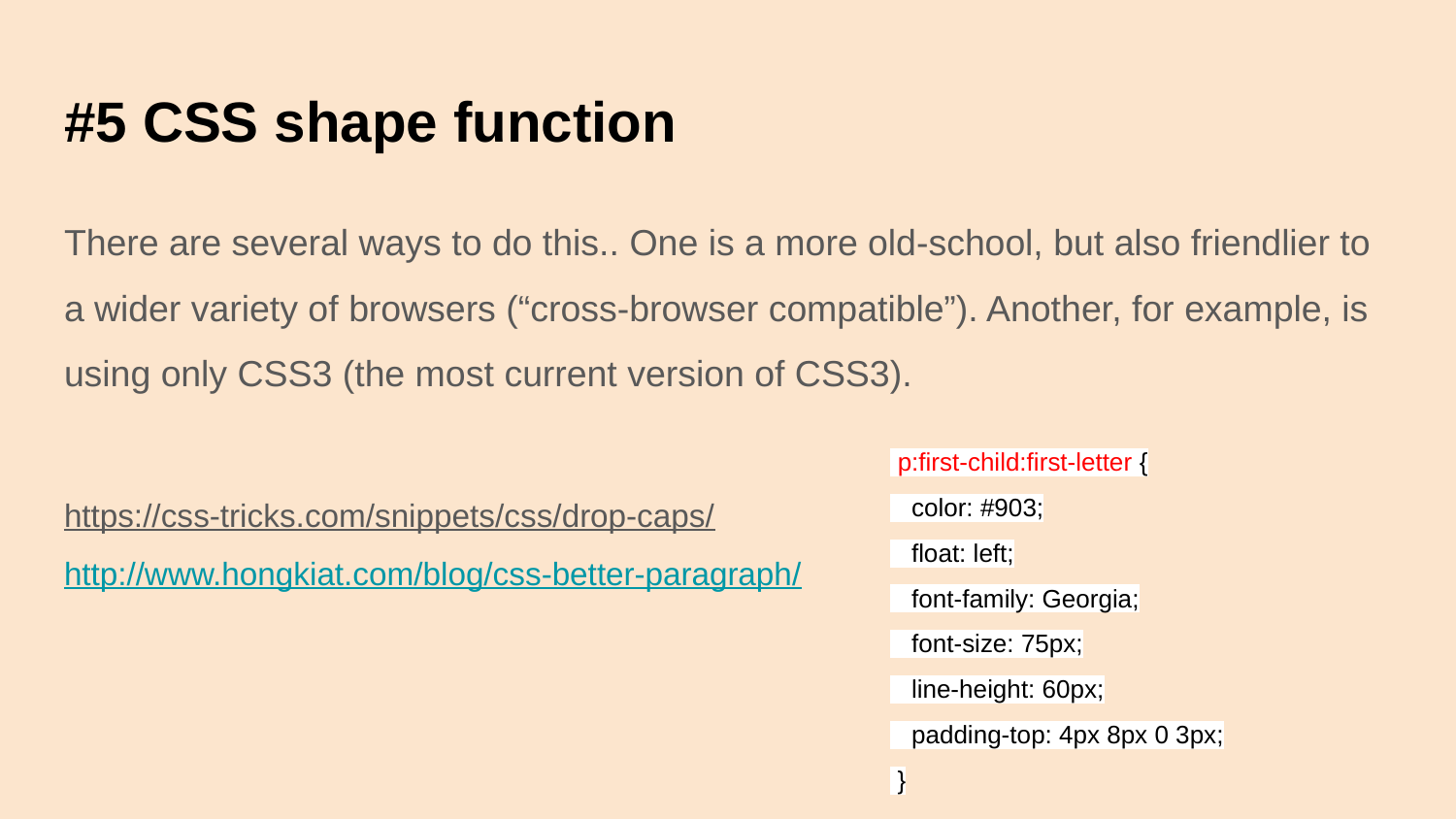

# #5 CSS shape function
There are several ways to do this.. One is a more old-school, but also friendlier to a wider variety of browsers (“cross-browser compatible”). Another, for example, is using only CSS3 (the most current version of CSS3).
https://css-tricks.com/snippets/css/drop-caps/
http://www.hongkiat.com/blog/css-better-paragraph/

 p:first-child:first-letter {
   color: #903;
   float: left;
   font-family: Georgia;
   font-size: 75px;
   line-height: 60px;
   padding-top: 4px 8px 0 3px;
 }